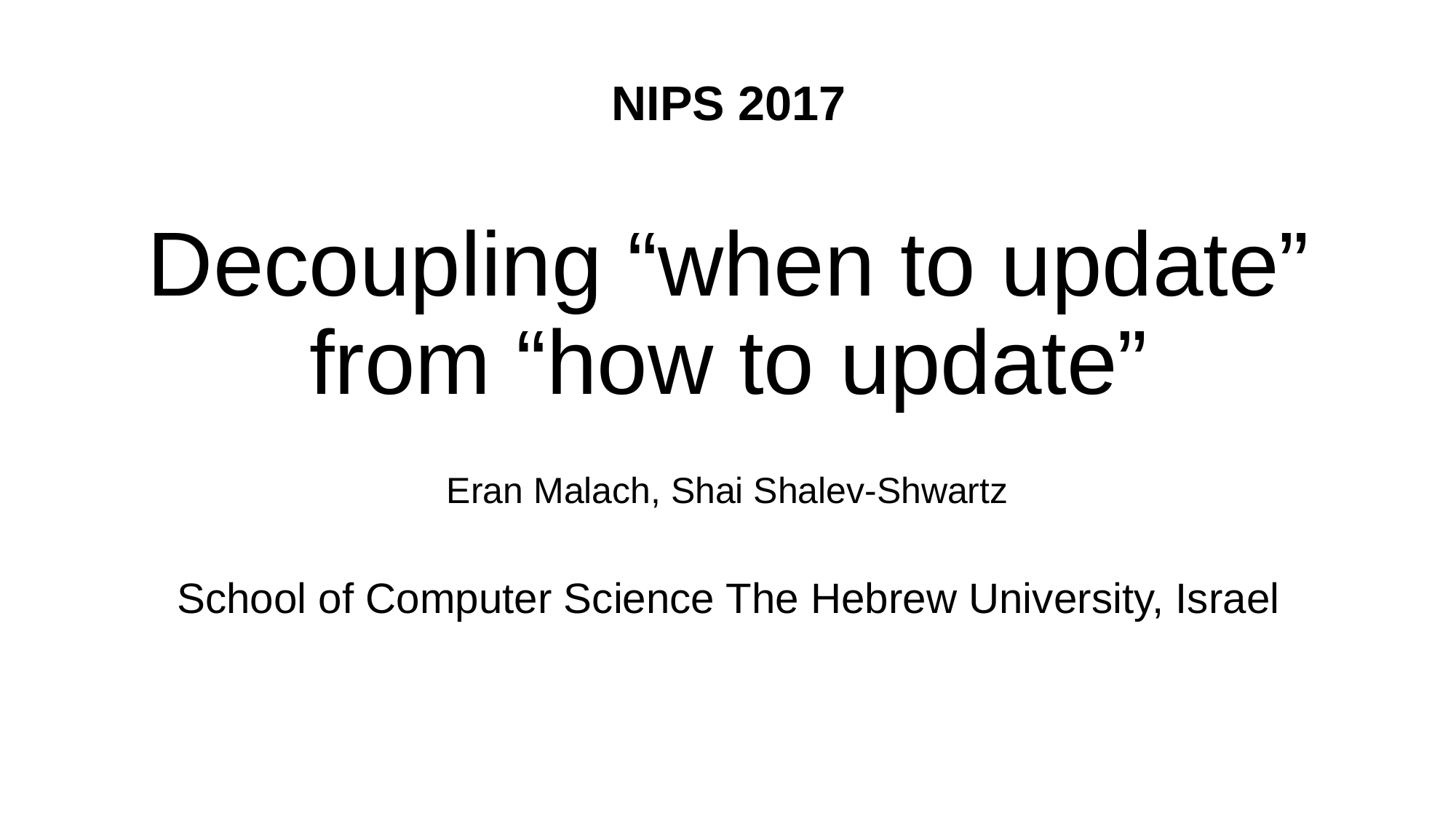

NIPS 2017
# Decoupling “when to update” from “how to update”
Eran Malach, Shai Shalev-Shwartz
School of Computer Science The Hebrew University, Israel